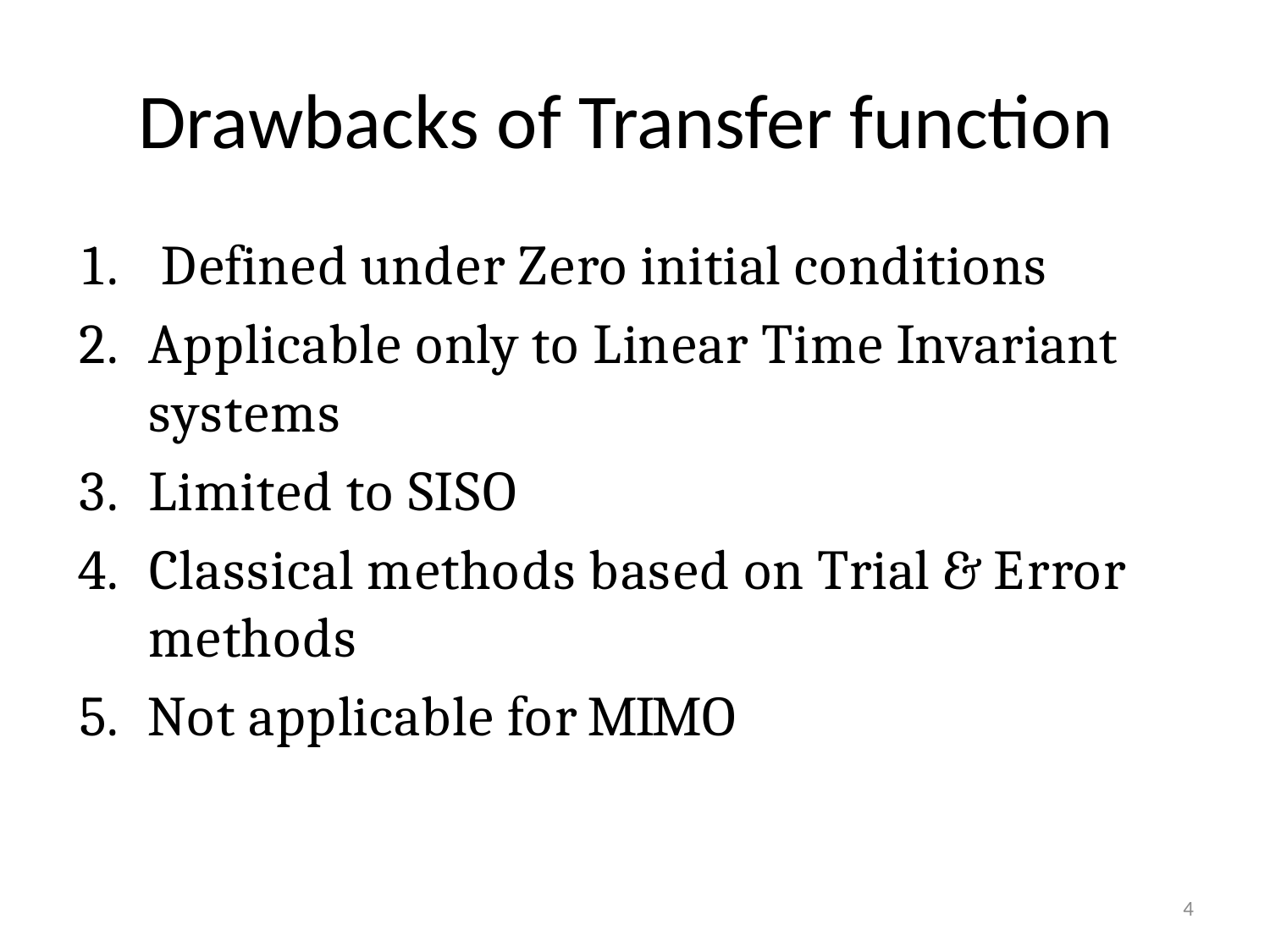

# Drawbacks of Transfer function
 Defined under Zero initial conditions
Applicable only to Linear Time Invariant systems
Limited to SISO
Classical methods based on Trial & Error methods
Not applicable for MIMO
4